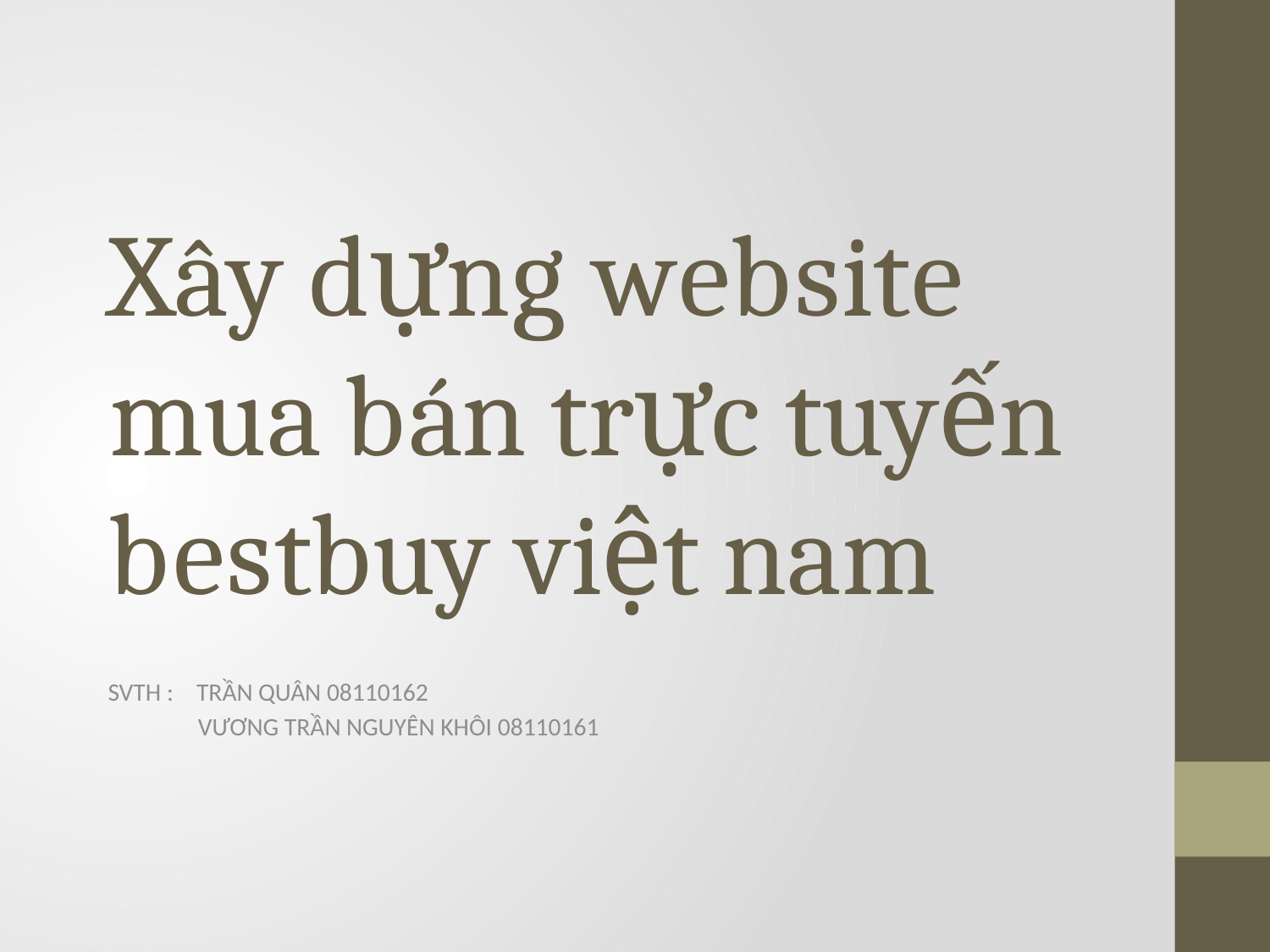

# Xây dựng website mua bán trực tuyến bestbuy việt nam

SVTH :    TRẦN QUÂN 08110162
	VƯƠNG TRẦN NGUYÊN KHÔI 08110161